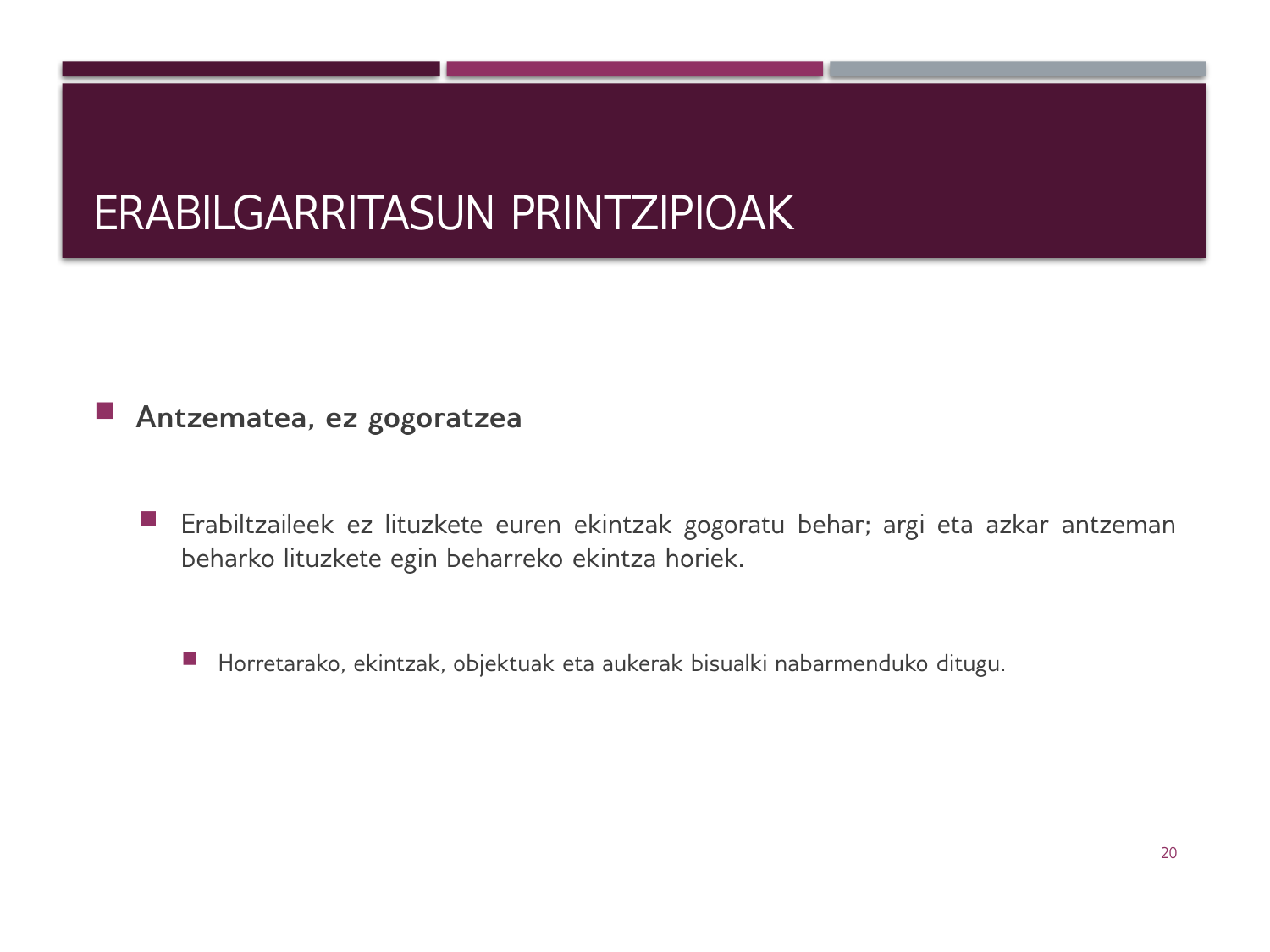

# Erabilgarritasun printzipioak
Antzematea, ez gogoratzea

Erabiltzaileek ez lituzkete euren ekintzak gogoratu behar; argi eta azkar antzeman beharko lituzkete egin beharreko ekintza horiek.

Horretarako, ekintzak, objektuak eta aukerak bisualki nabarmenduko ditugu.

20